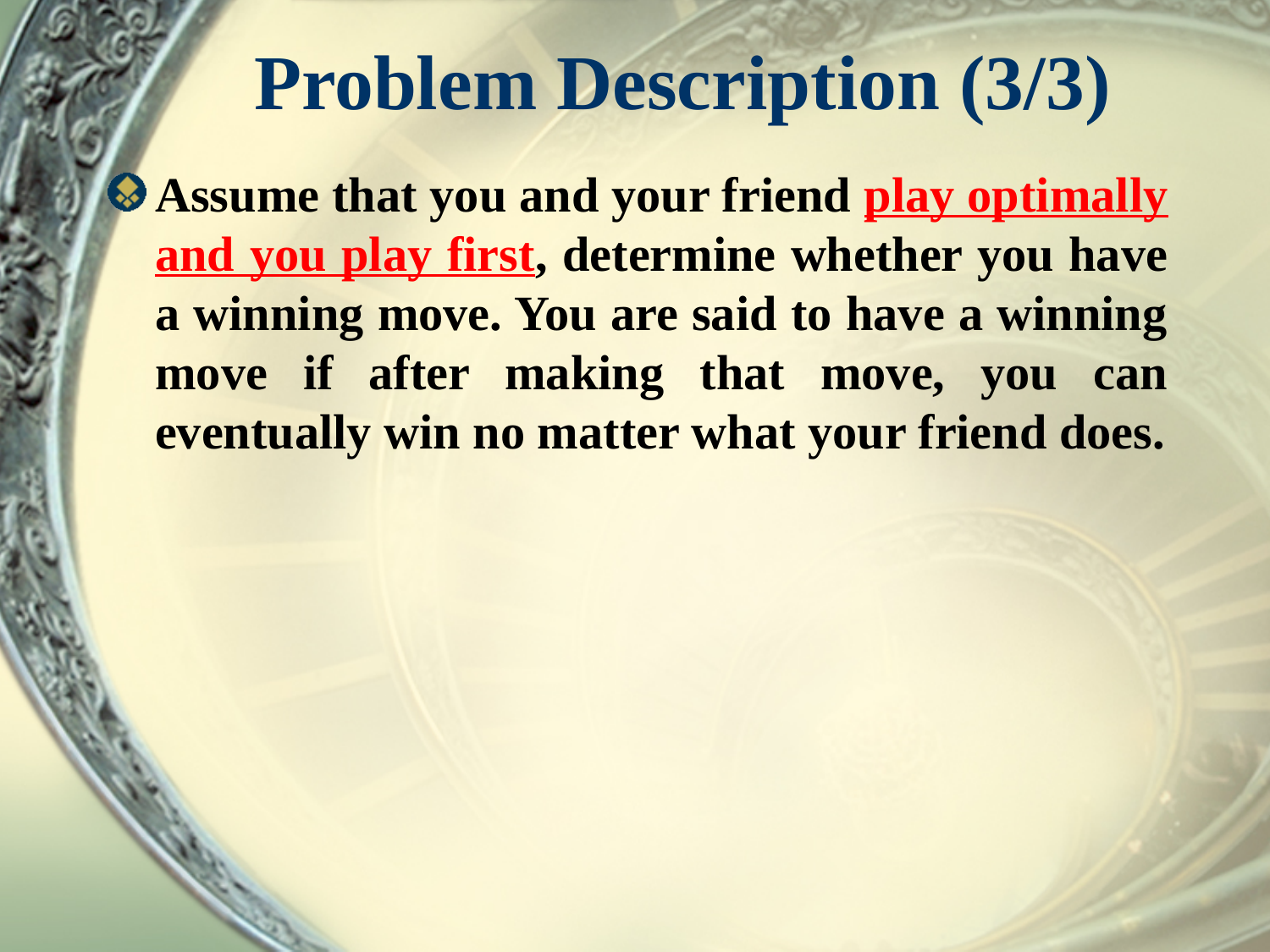

# Problem Description (3/3)
Assume that you and your friend play optimally and you play first, determine whether you have a winning move. You are said to have a winning move if after making that move, you can eventually win no matter what your friend does.